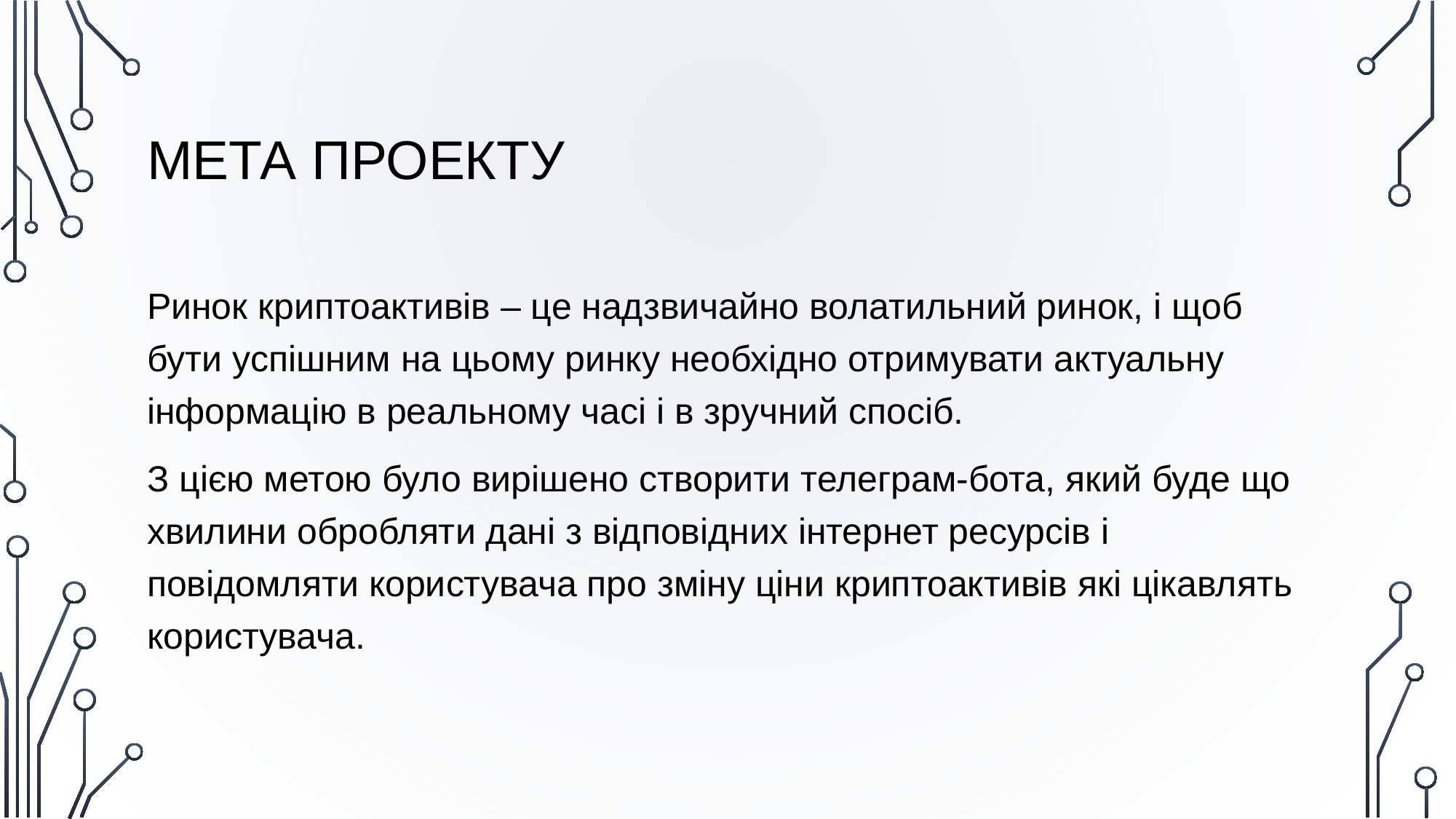

# Мета проекту
Ринок криптоактивів – це надзвичайно волатильний ринок, і щоб бути успішним на цьому ринку необхідно отримувати актуальну інформацію в реальному часі і в зручний спосіб.
З цією метою було вирішено створити телеграм-бота, який буде що хвилини обробляти дані з відповідних інтернет ресурсів і повідомляти користувача про зміну ціни криптоактивів які цікавлять користувача.